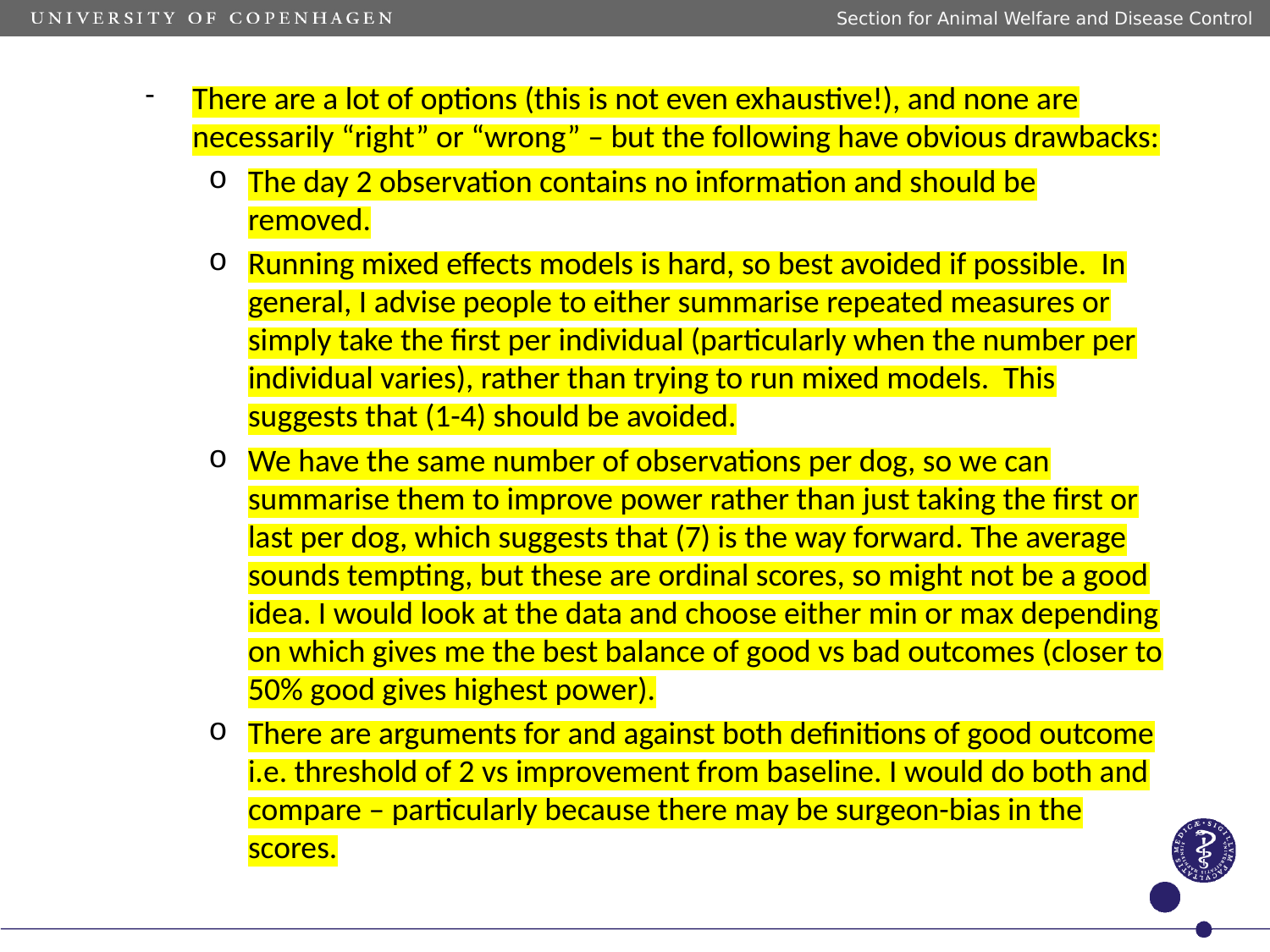

Section for Animal Welfare and Disease Control
There are a lot of options (this is not even exhaustive!), and none are necessarily “right” or “wrong” – but the following have obvious drawbacks:
The day 2 observation contains no information and should be removed.
Running mixed effects models is hard, so best avoided if possible.  In general, I advise people to either summarise repeated measures or simply take the first per individual (particularly when the number per individual varies), rather than trying to run mixed models.  This suggests that (1-4) should be avoided.
We have the same number of observations per dog, so we can summarise them to improve power rather than just taking the first or last per dog, which suggests that (7) is the way forward. The average sounds tempting, but these are ordinal scores, so might not be a good idea. I would look at the data and choose either min or max depending on which gives me the best balance of good vs bad outcomes (closer to 50% good gives highest power).
There are arguments for and against both definitions of good outcome i.e. threshold of 2 vs improvement from baseline. I would do both and compare – particularly because there may be surgeon-bias in the scores.